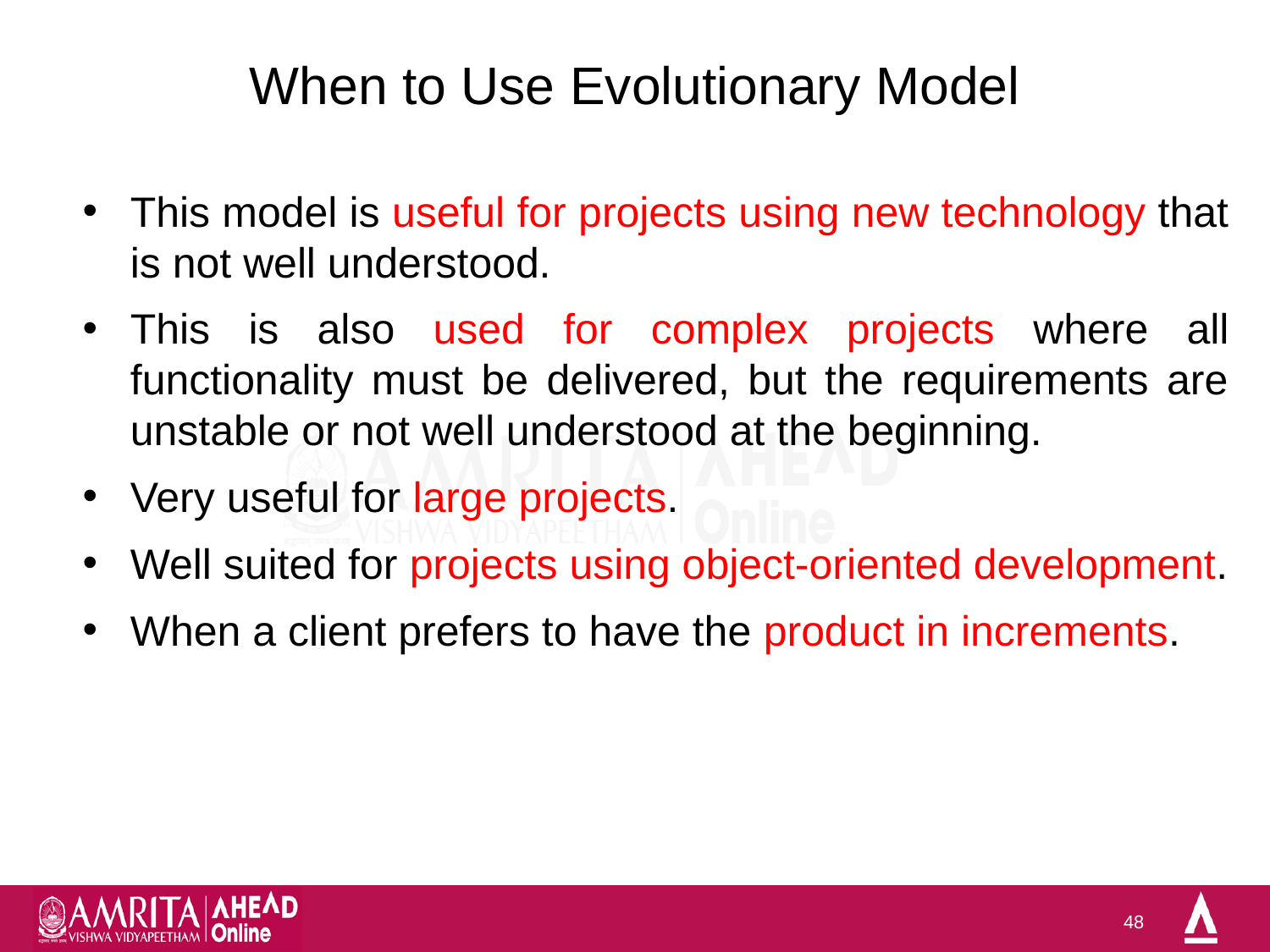

# When to Use Evolutionary Model
This model is useful for projects using new technology that is not well understood.
This is also used for complex projects where all functionality must be delivered, but the requirements are unstable or not well understood at the beginning.
Very useful for large projects.
Well suited for projects using object-oriented development.
When a client prefers to have the product in increments.